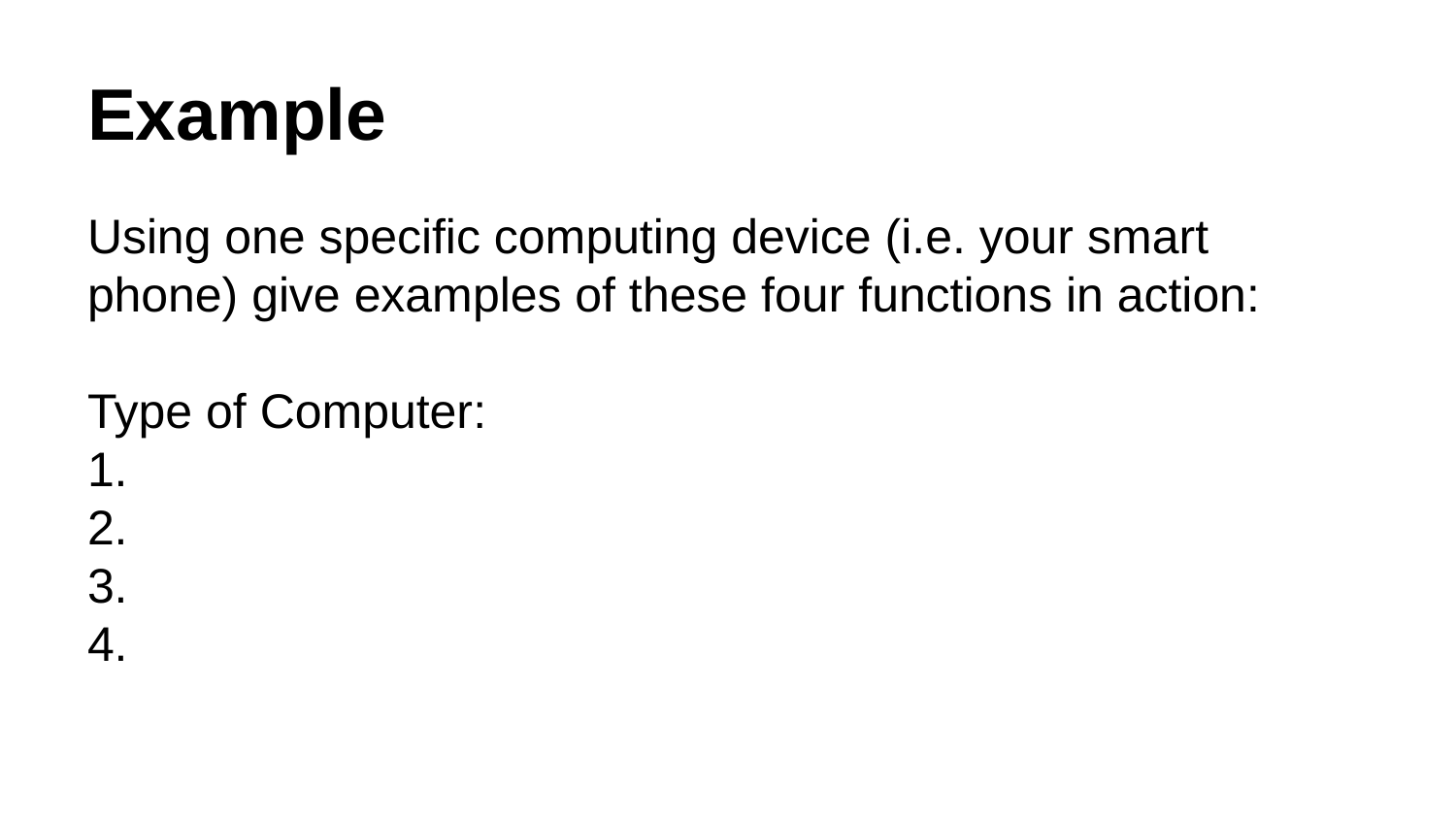

# Example
Using one specific computing device (i.e. your smart phone) give examples of these four functions in action:

Type of Computer:
1.
2.
3.
4.